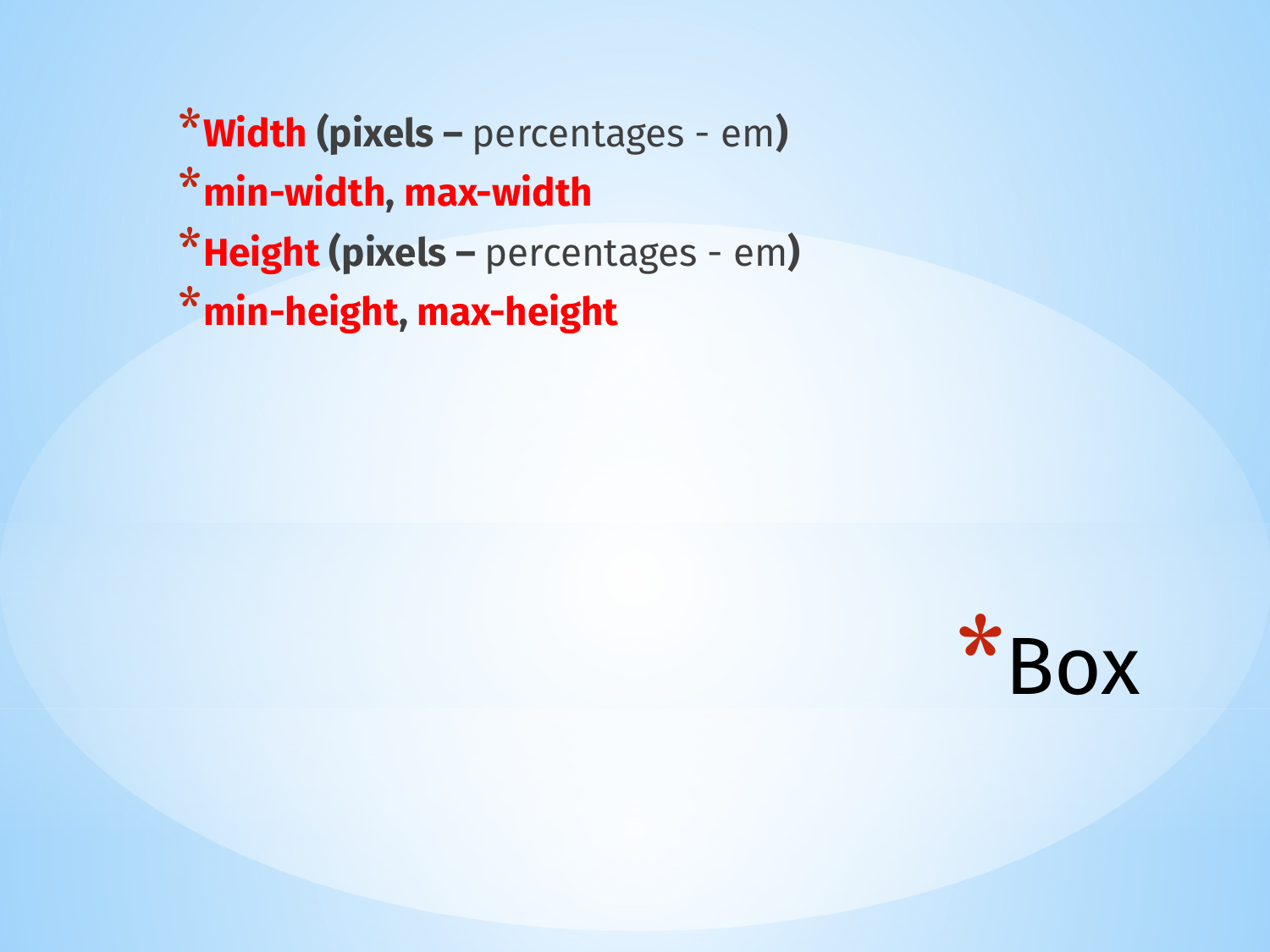

Width (pixels – percentages - em)
min-width, max-width
Height (pixels – percentages - em)
min-height, max-height

# Box